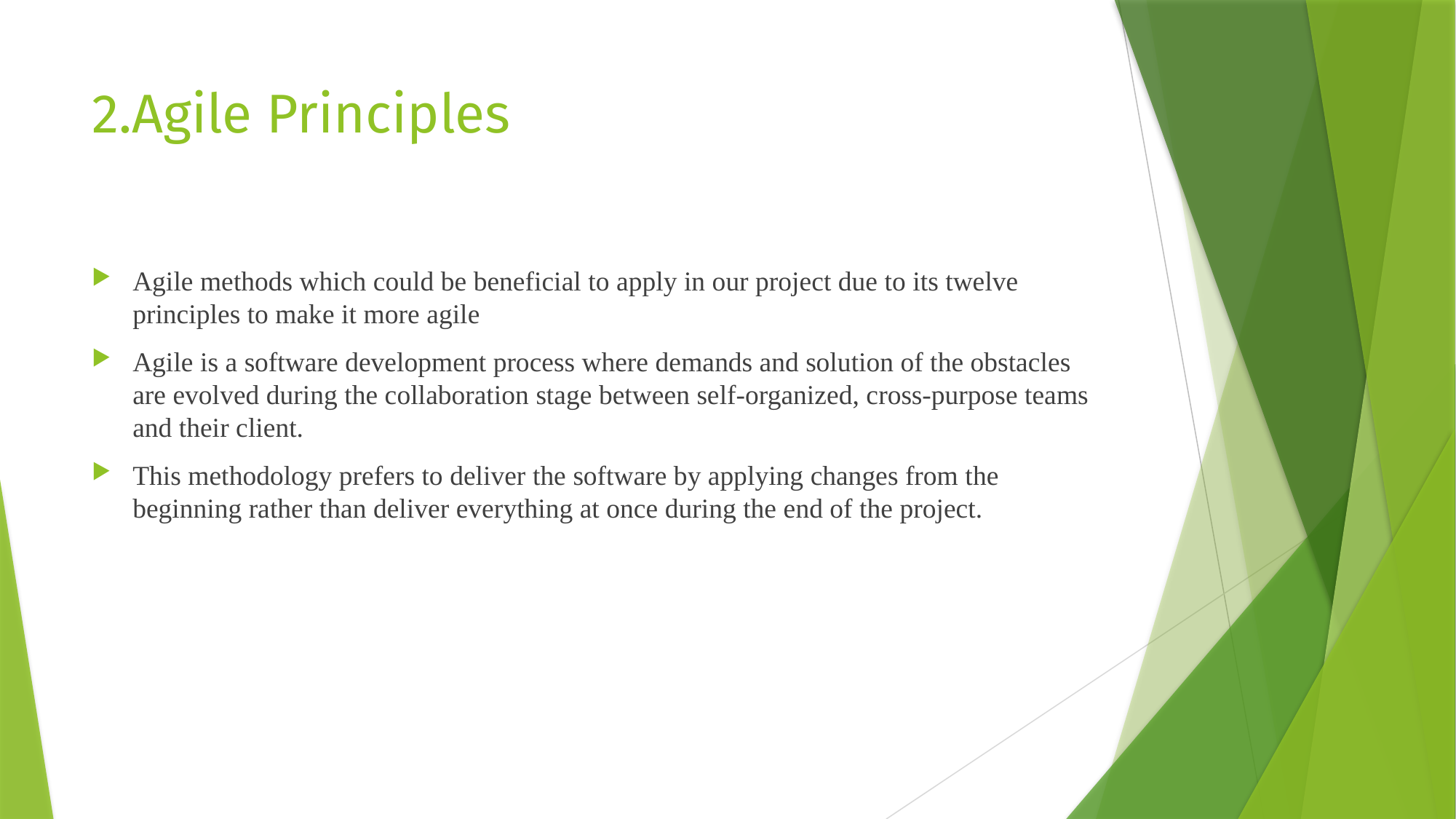

# 2.Agile Principles
Agile methods which could be beneficial to apply in our project due to its twelve principles to make it more agile
Agile is a software development process where demands and solution of the obstacles are evolved during the collaboration stage between self-organized, cross-purpose teams and their client.
This methodology prefers to deliver the software by applying changes from the beginning rather than deliver everything at once during the end of the project.